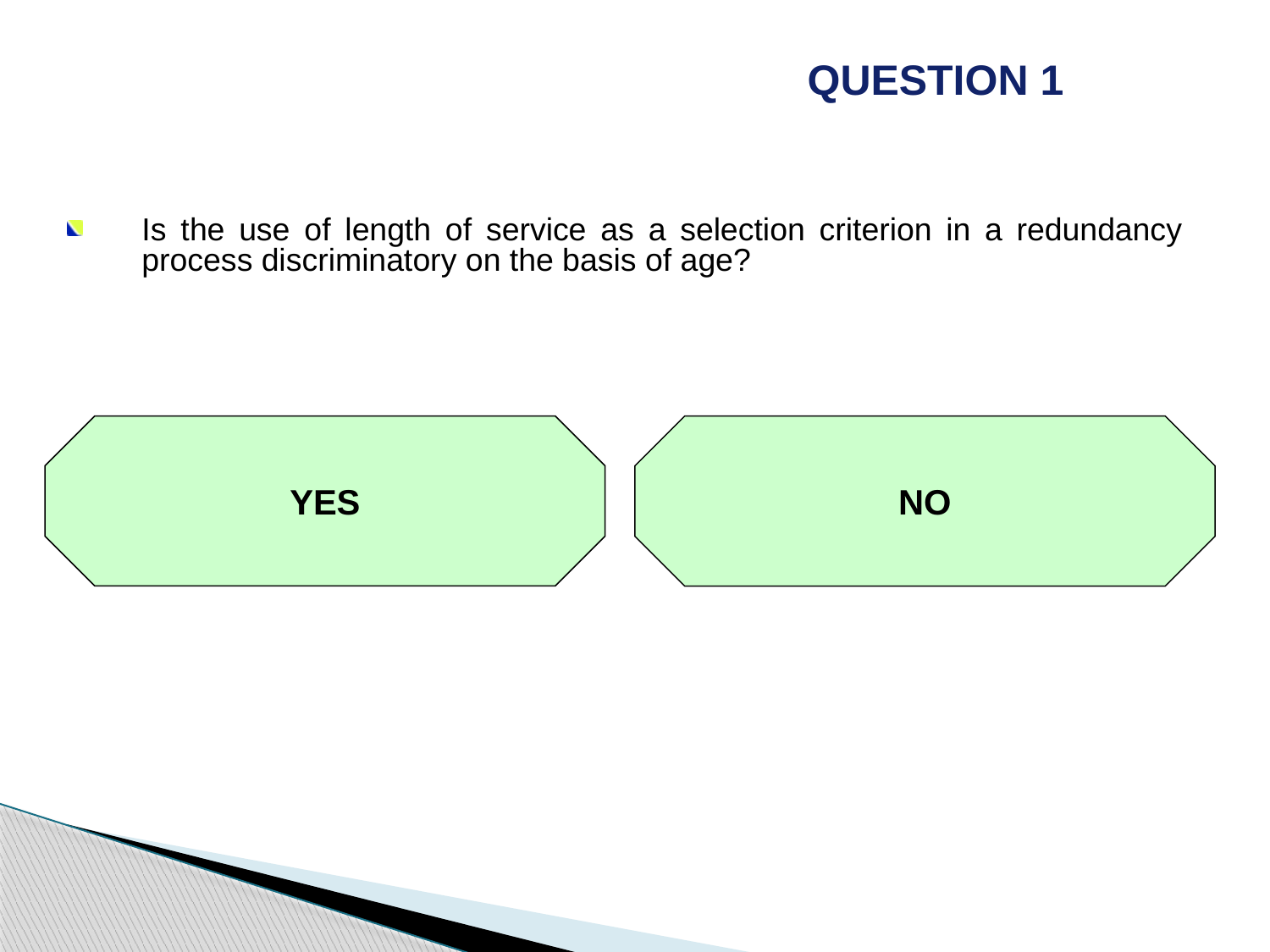

QUESTION 1

Is the use of length of service as a selection criterion in a redundancy process discriminatory on the basis of age?

YES
NO